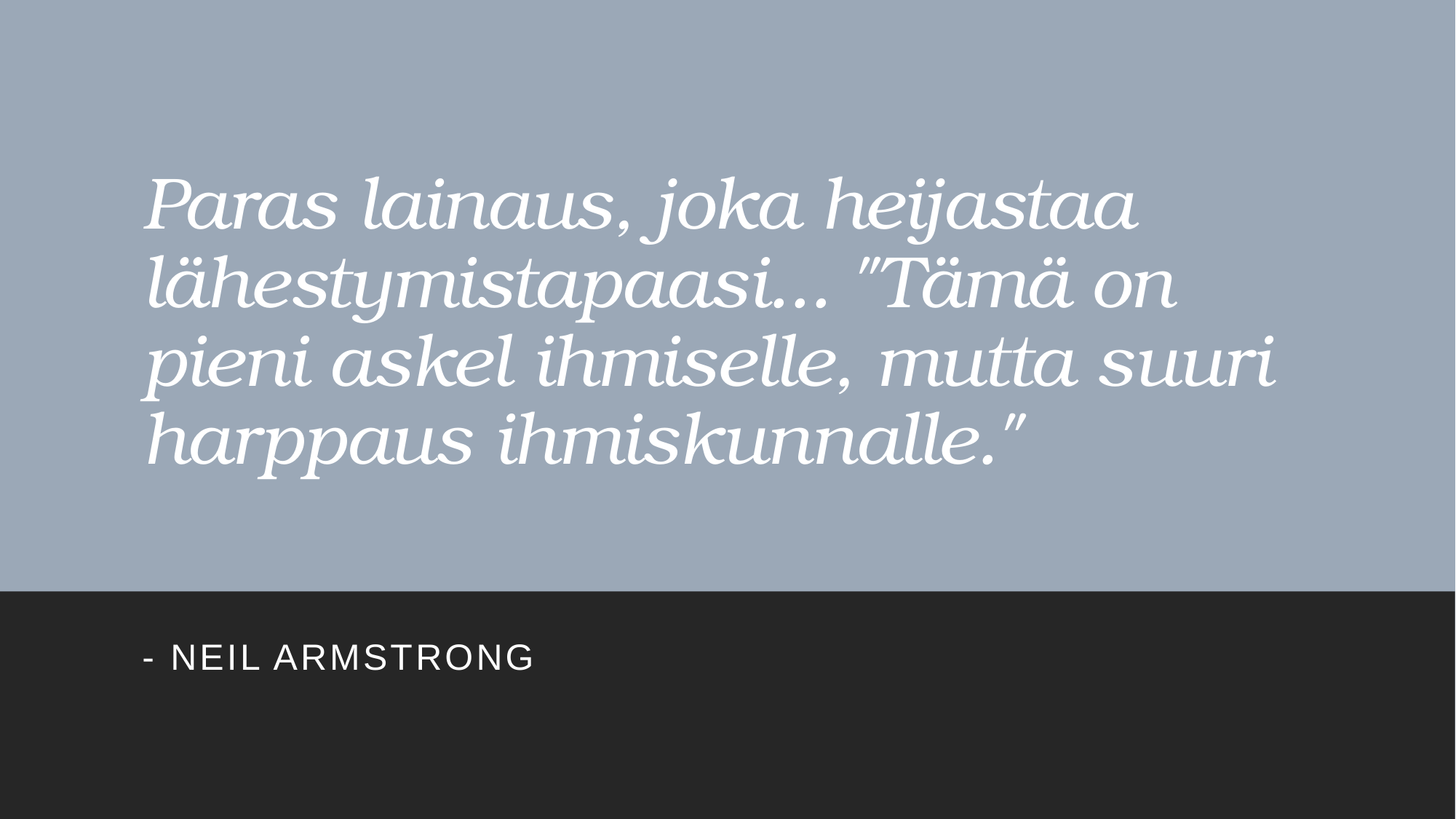

# Paras lainaus, joka heijastaa lähestymistapaasi... "Tämä on pieni askel ihmiselle, mutta suuri harppaus ihmiskunnalle."

- Neil Armstrong